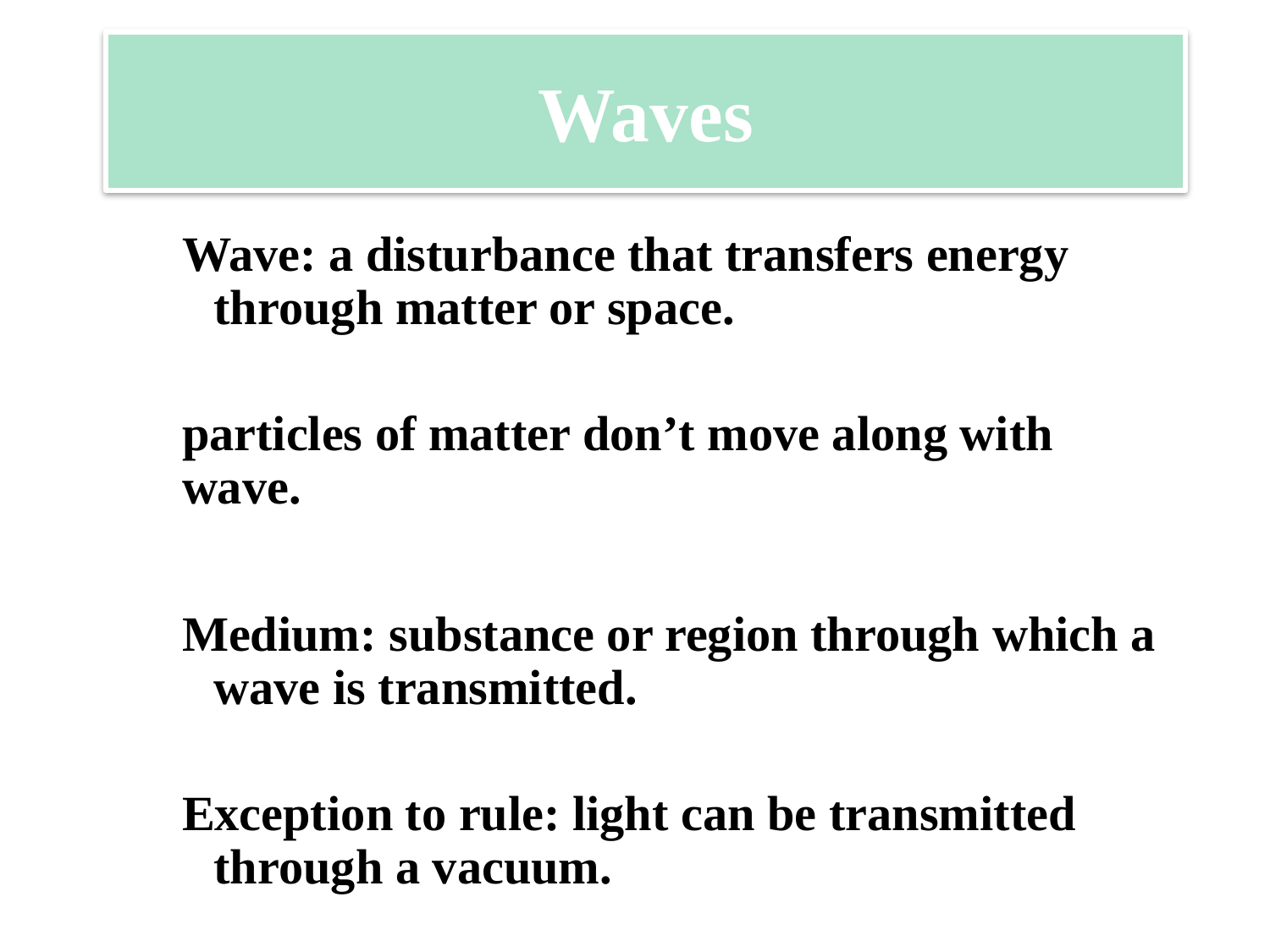

# Waves
Wave: a disturbance that transfers energy through matter or space.

particles of matter don’t move along with wave.

Medium: substance or region through which a wave is transmitted.

Exception to rule: light can be transmitted through a vacuum.